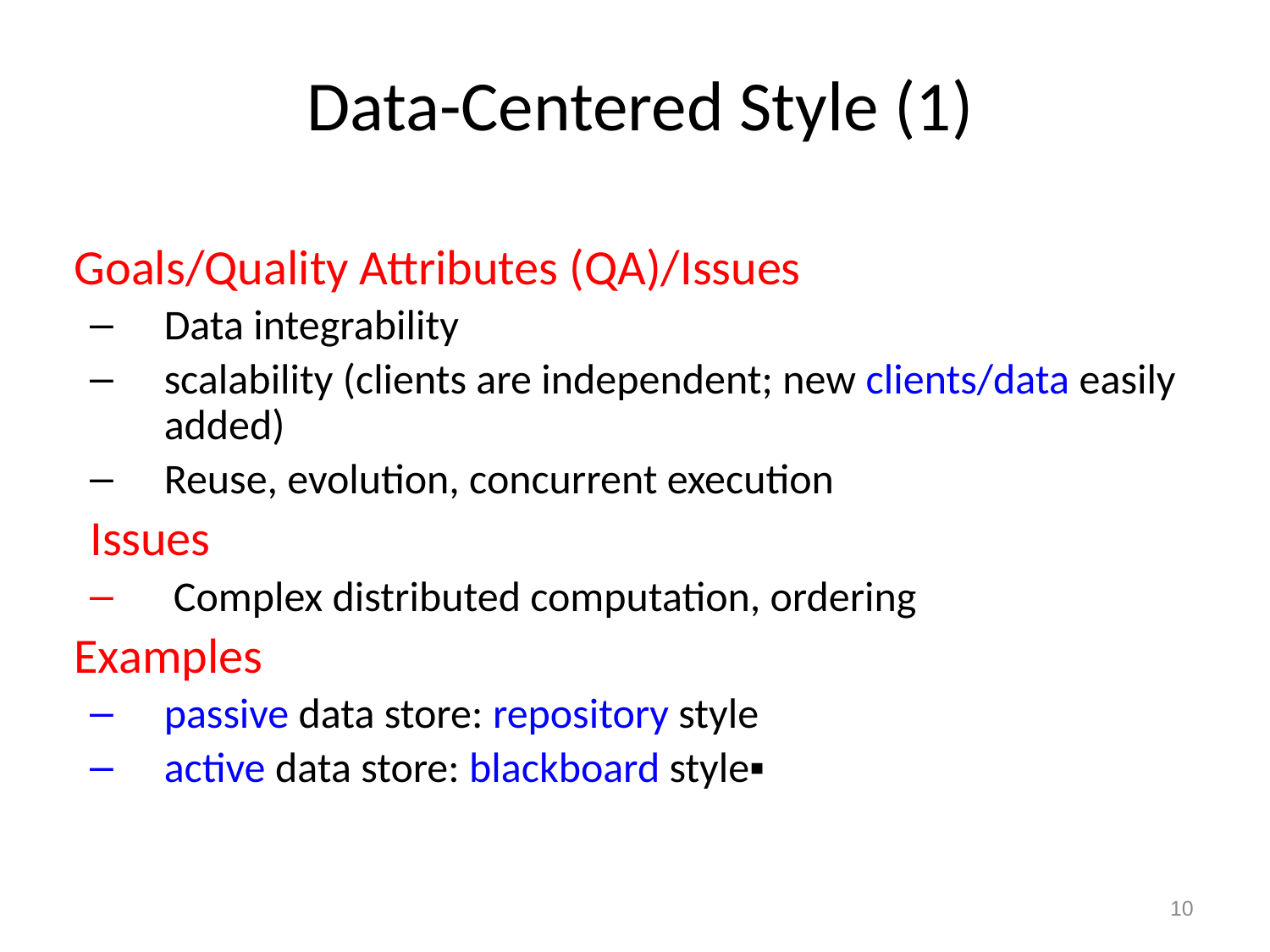

# Data-Centered Style (1)
Goals/Quality Attributes (QA)/Issues
Data integrability
scalability (clients are independent; new clients/data easily added)
Reuse, evolution, concurrent execution
Issues
 Complex distributed computation, ordering
Examples
passive data store: repository style
active data store: blackboard style▪
10